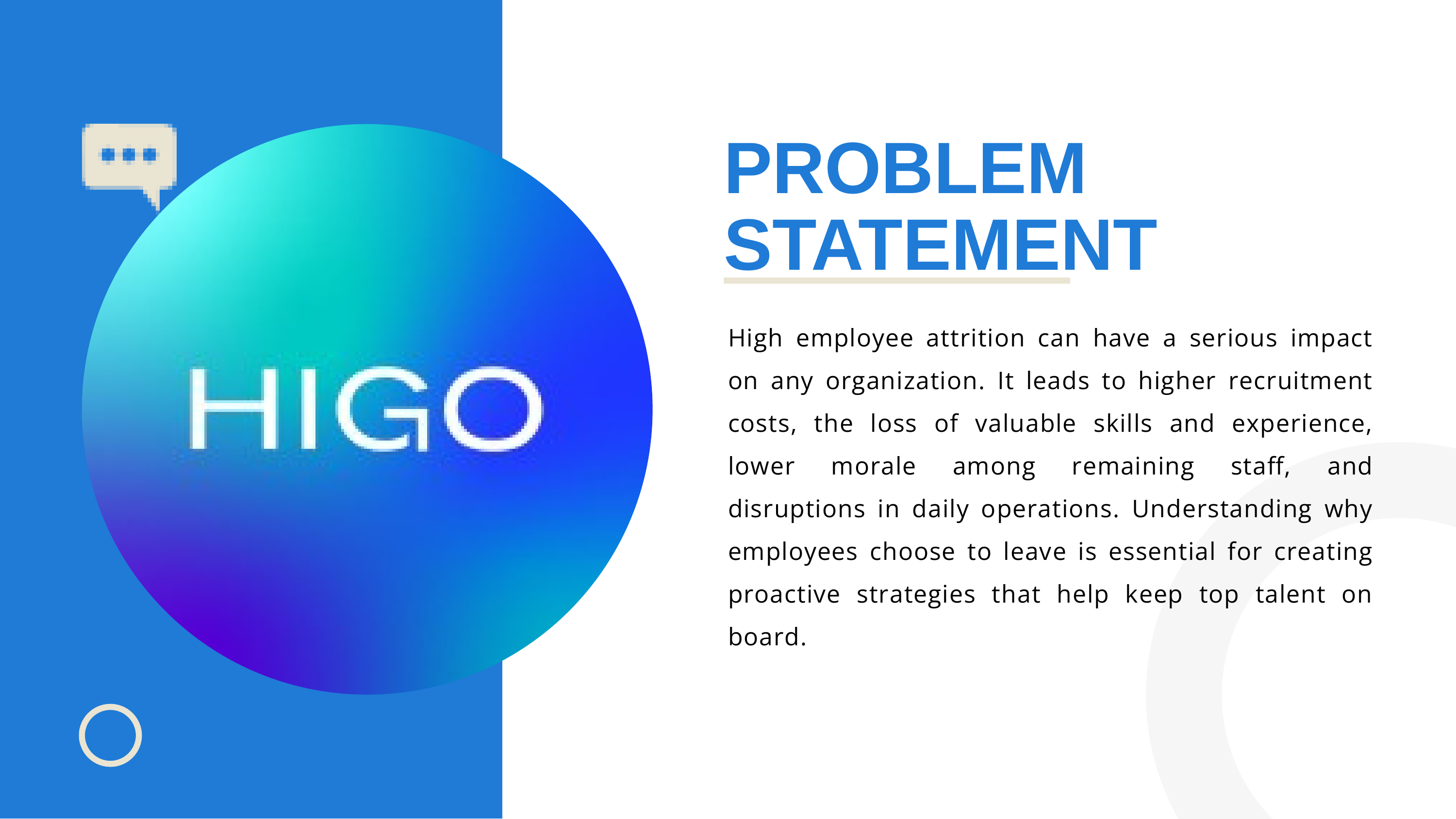

PROBLEM STATEMENT

High employee attrition can have a serious impact on any organization. It leads to higher recruitment costs, the loss of valuable skills and experience, lower morale among remaining staff, and disruptions in daily operations. Understanding why employees choose to leave is essential for creating proactive strategies that help keep top talent on board.